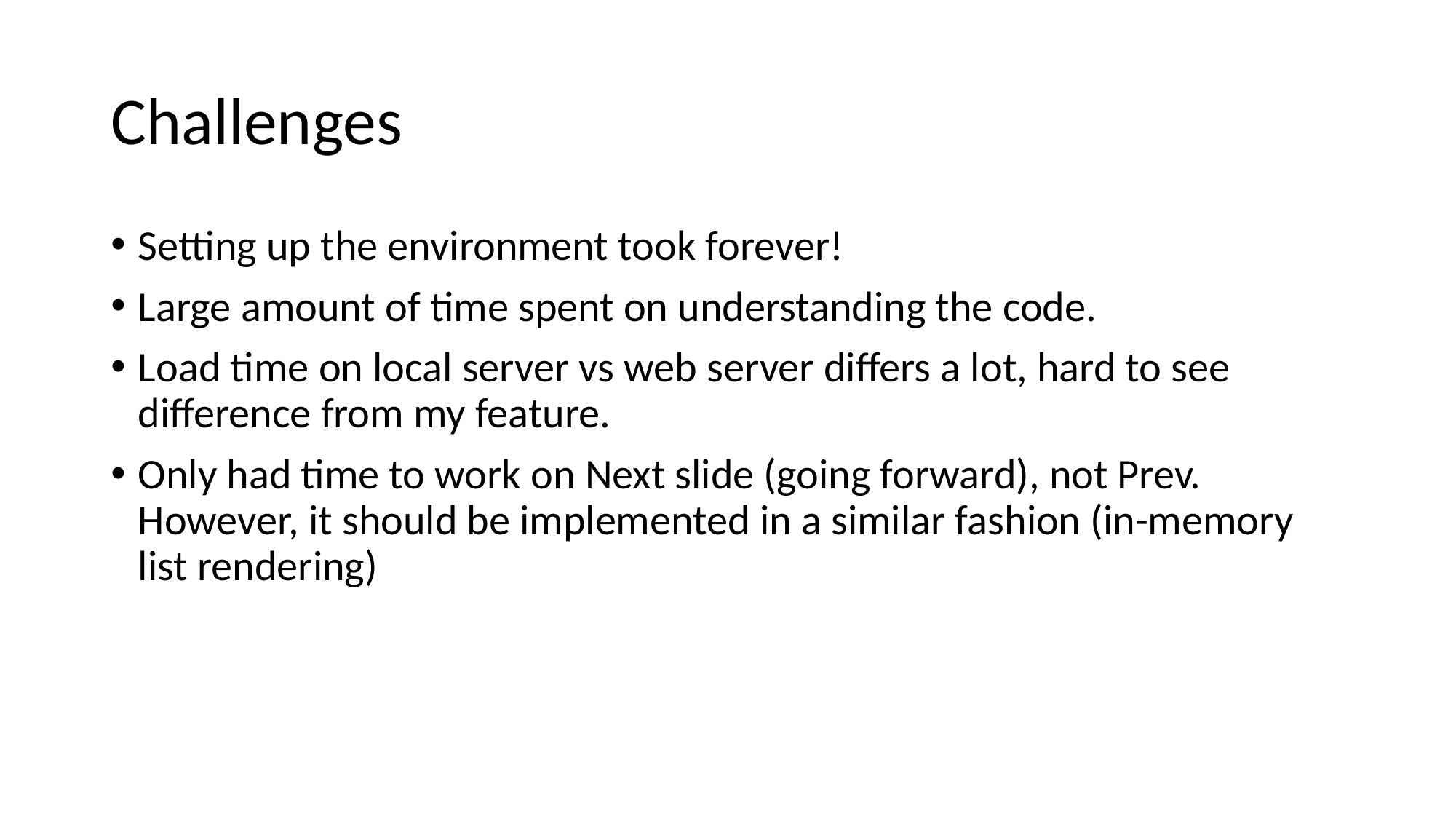

# Challenges
Setting up the environment took forever!
Large amount of time spent on understanding the code.
Load time on local server vs web server differs a lot, hard to see difference from my feature.
Only had time to work on Next slide (going forward), not Prev. However, it should be implemented in a similar fashion (in-memory list rendering)